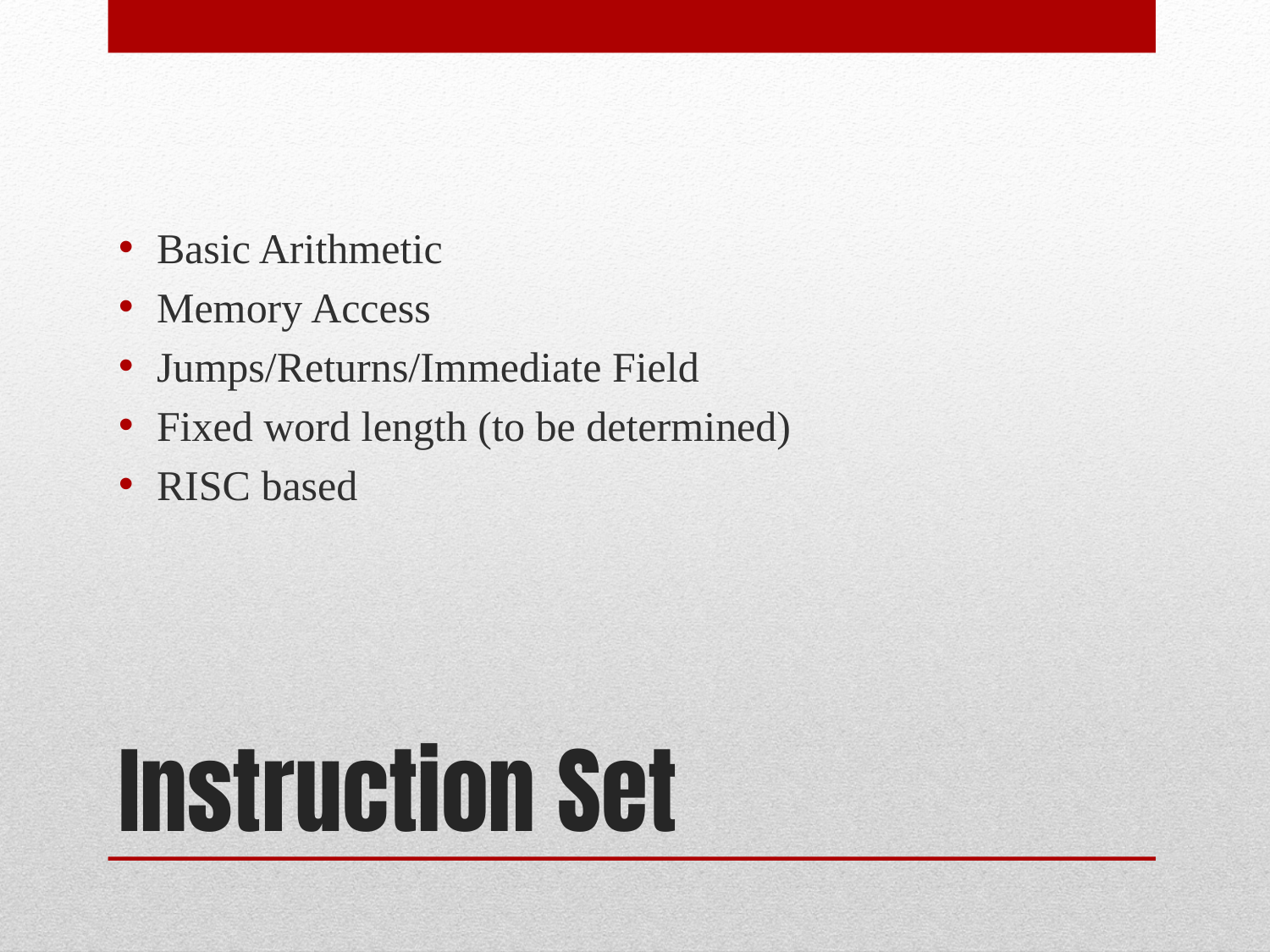

Basic Arithmetic
Memory Access
Jumps/Returns/Immediate Field
Fixed word length (to be determined)
RISC based
# Instruction Set